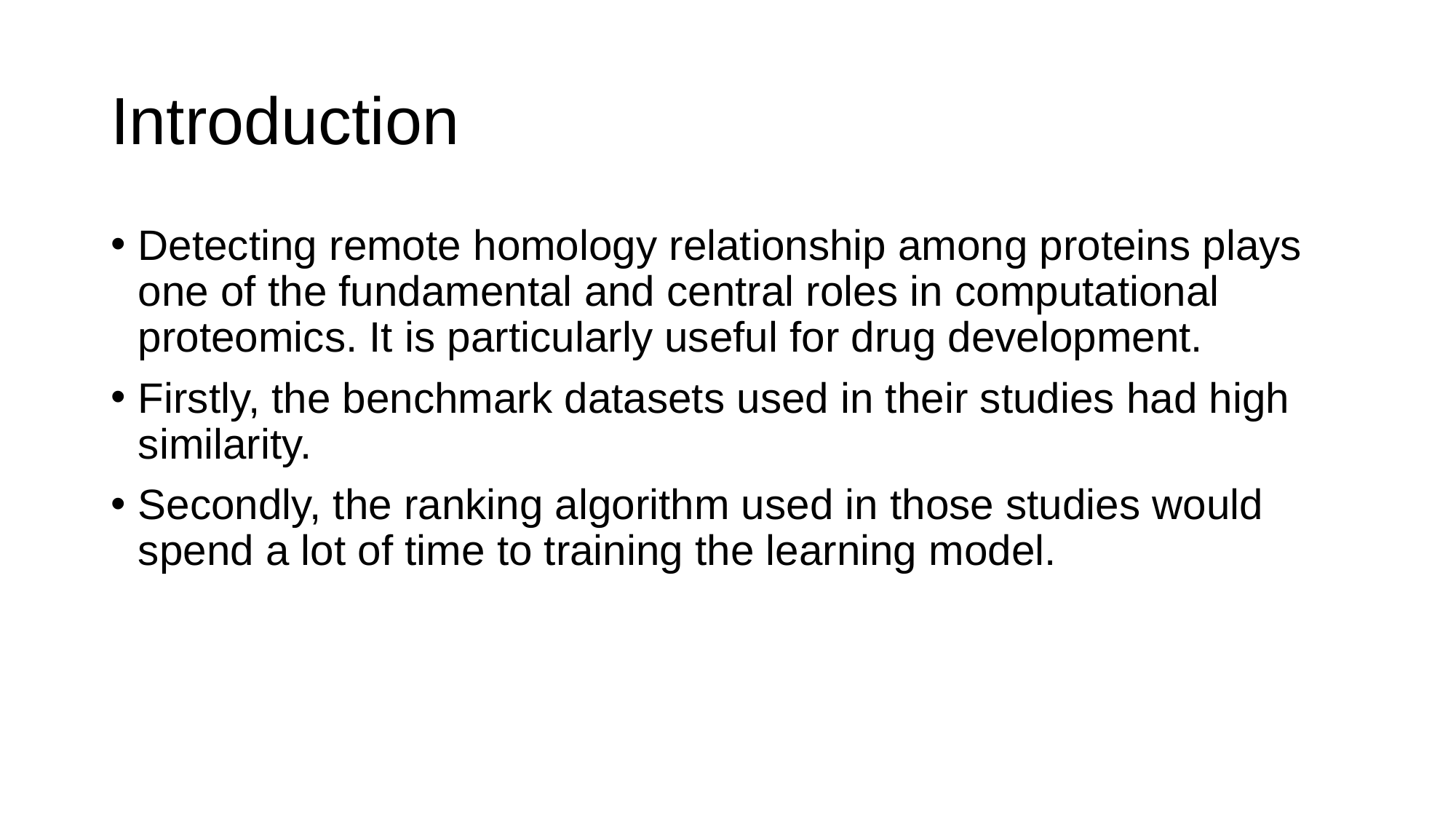

# Introduction
Detecting remote homology relationship among proteins plays one of the fundamental and central roles in computational proteomics. It is particularly useful for drug development.
Firstly, the benchmark datasets used in their studies had high similarity.
Secondly, the ranking algorithm used in those studies would spend a lot of time to training the learning model.